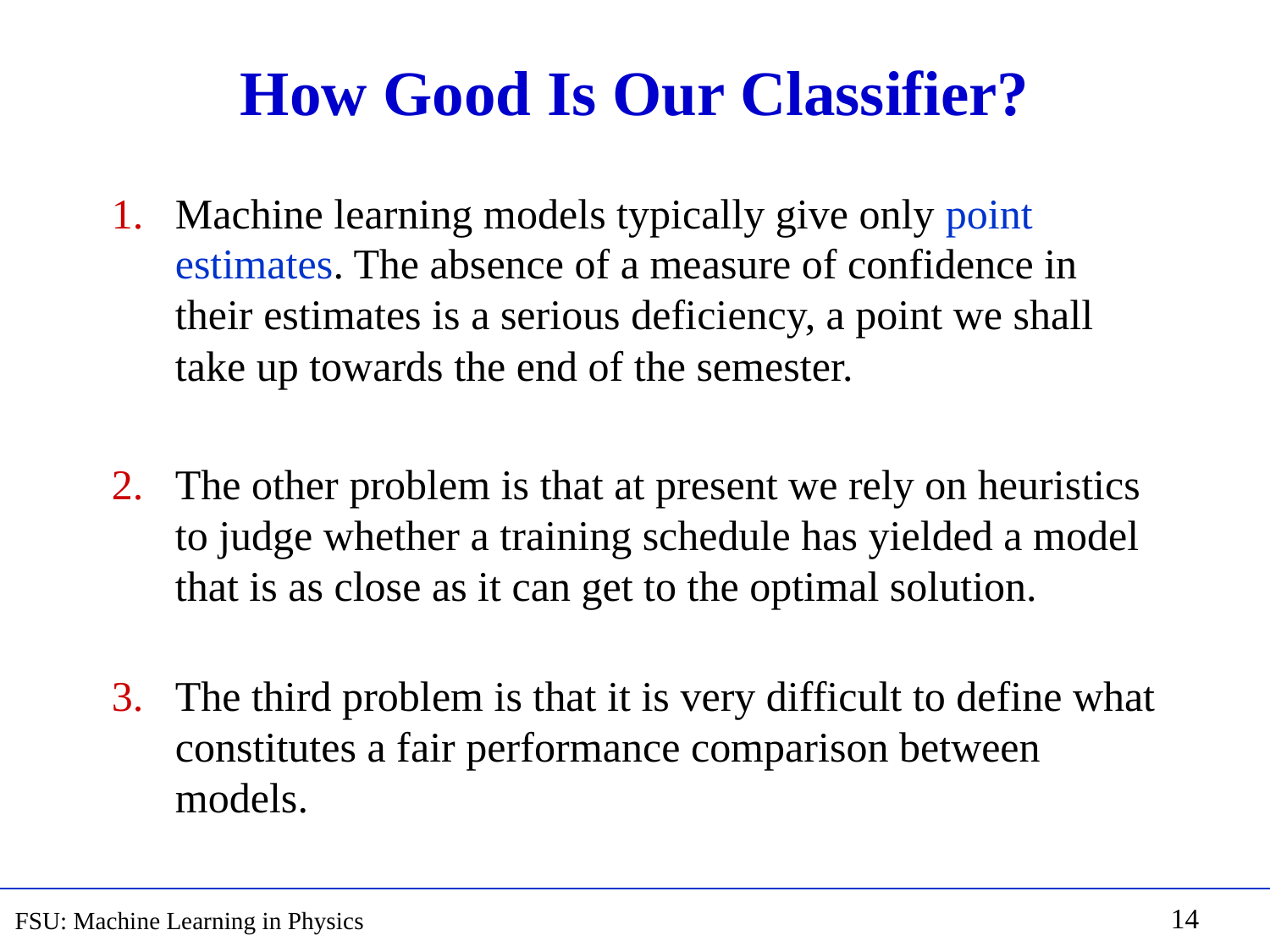

# How Good Is Our Classifier?
Machine learning models typically give only point estimates. The absence of a measure of confidence in their estimates is a serious deficiency, a point we shall take up towards the end of the semester.

The other problem is that at present we rely on heuristics to judge whether a training schedule has yielded a model that is as close as it can get to the optimal solution.
The third problem is that it is very difficult to define what constitutes a fair performance comparison between models.